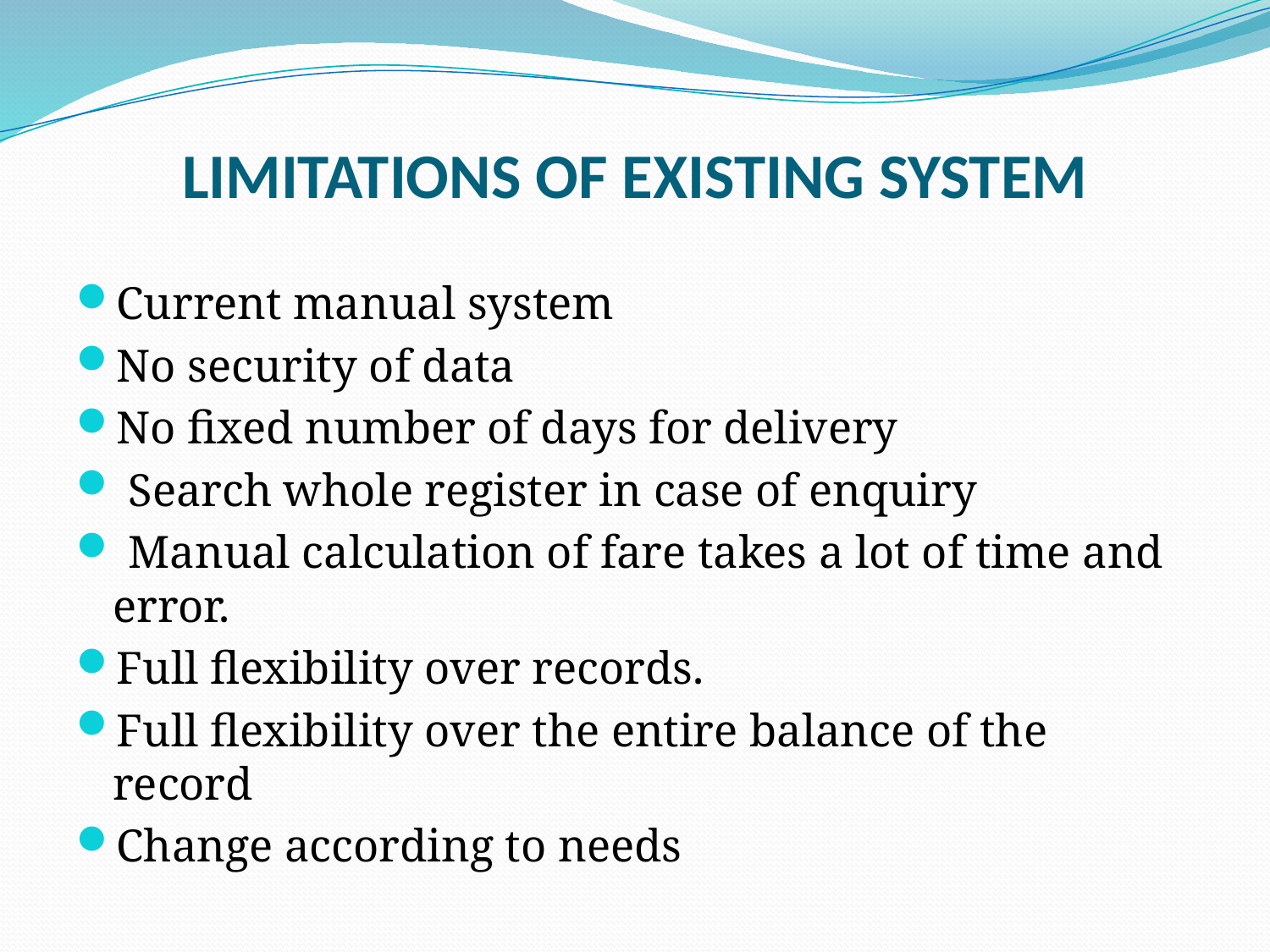

# LIMITATIONS OF EXISTING SYSTEM
Current manual system
No security of data
No fixed number of days for delivery
 Search whole register in case of enquiry
 Manual calculation of fare takes a lot of time and error.
Full flexibility over records.
Full flexibility over the entire balance of the record
Change according to needs